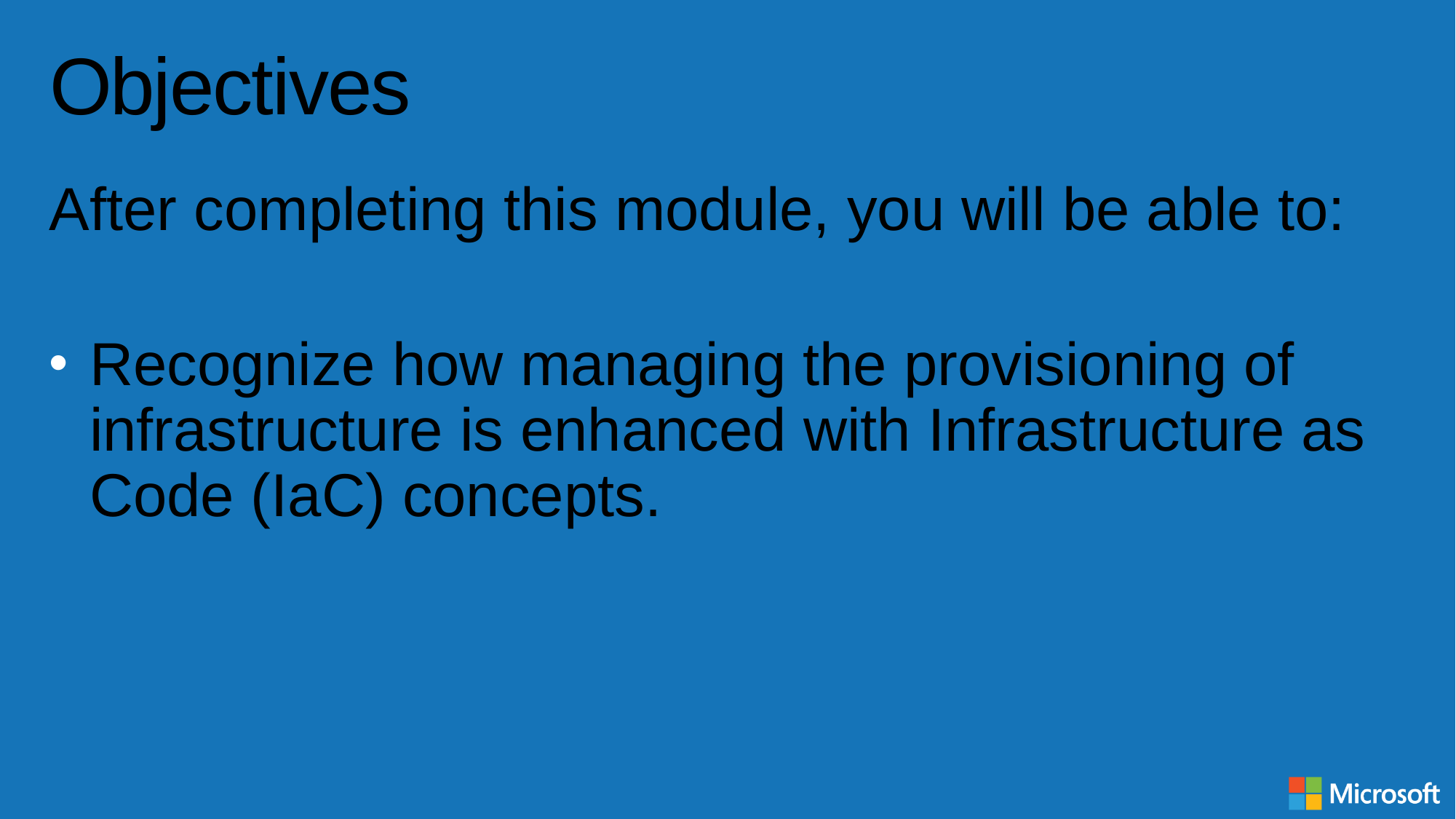

# Objectives
After completing this module, you will be able to:

Recognize how managing the provisioning of infrastructure is enhanced with Infrastructure as Code (IaC) concepts.